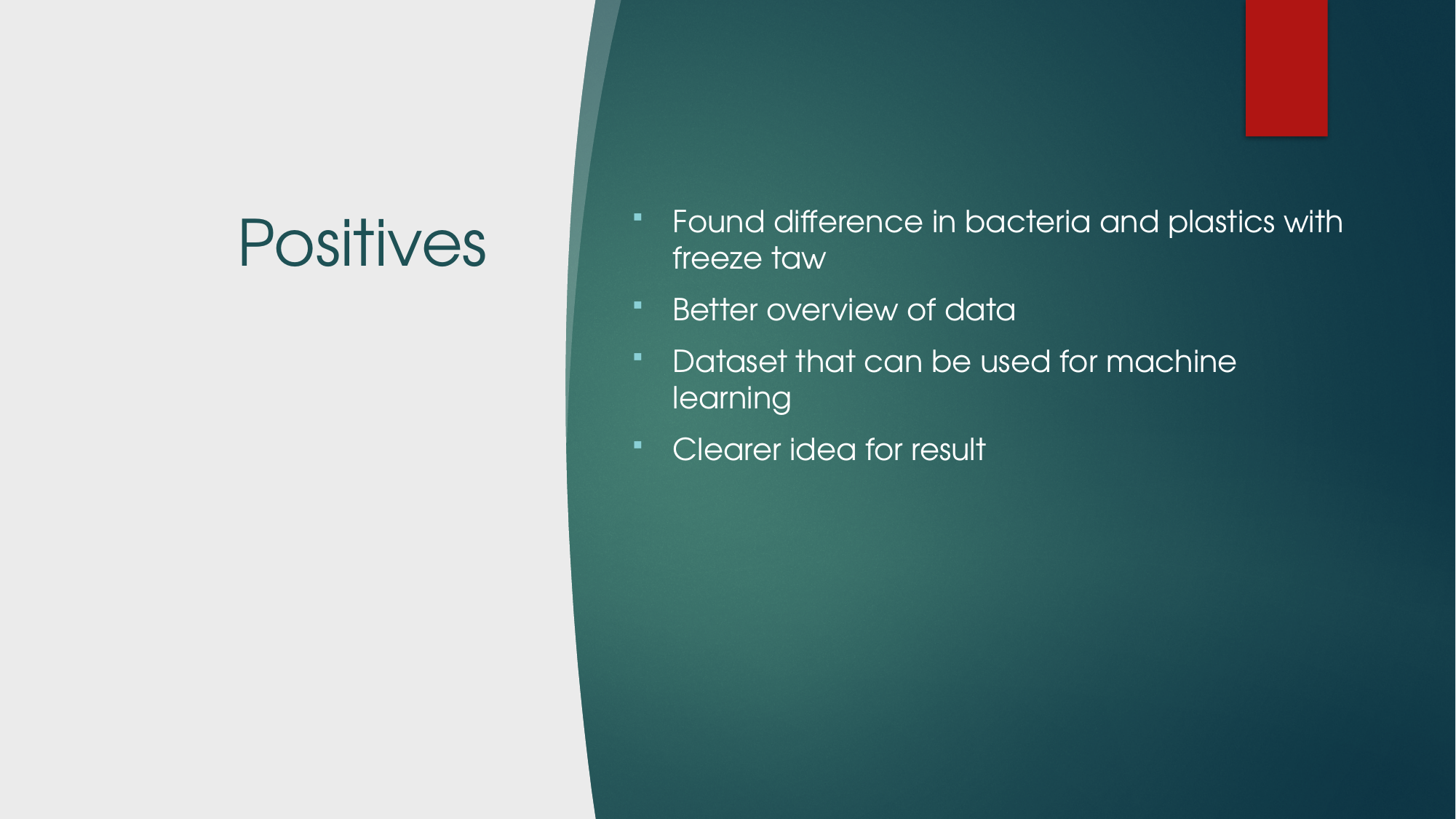

# Positives
Found difference in bacteria and plastics with freeze taw
Better overview of data
Dataset that can be used for machine learning
Clearer idea for result